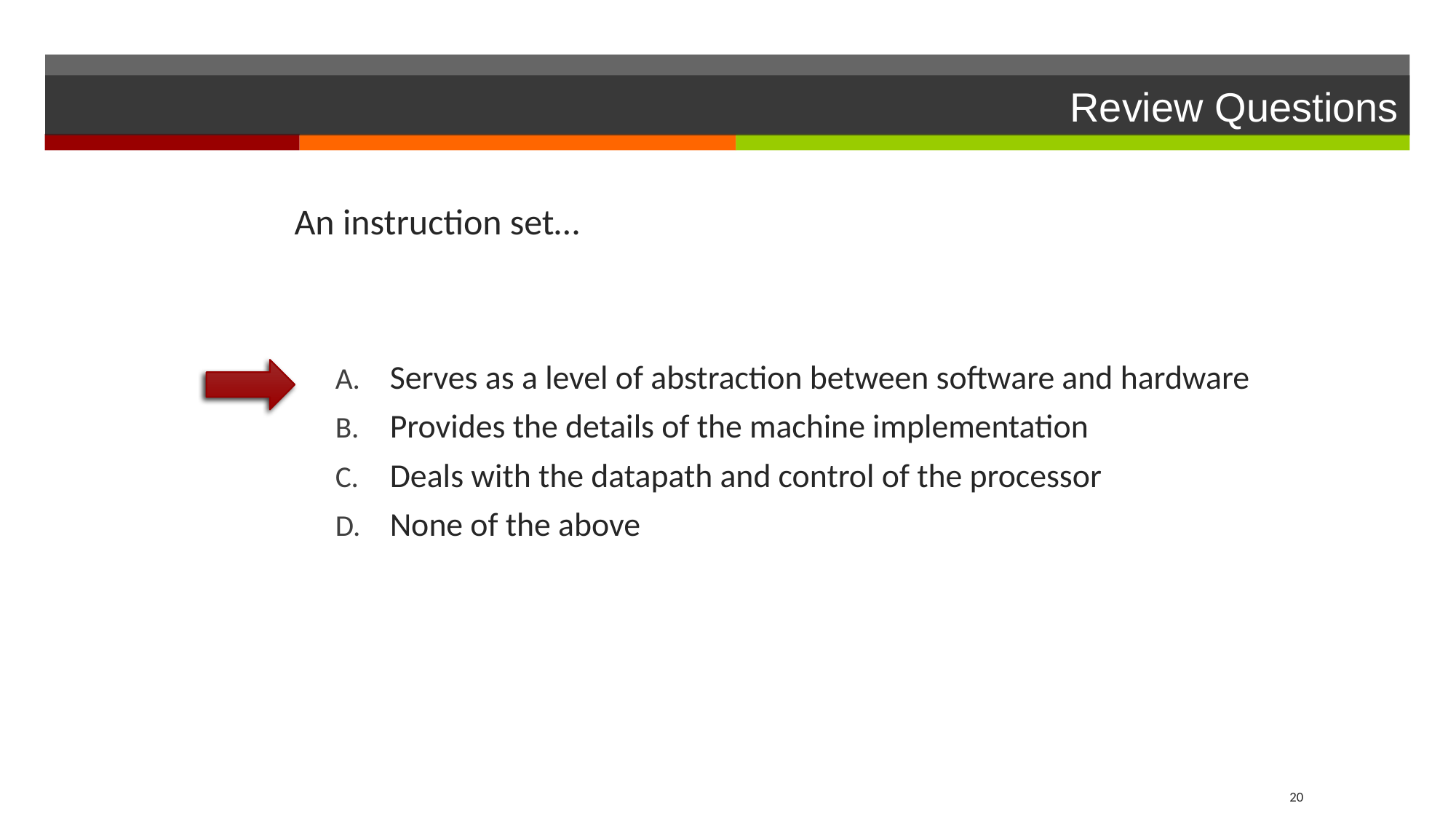

# Review Questions
An instruction set…
Serves as a level of abstraction between software and hardware
Provides the details of the machine implementation
Deals with the datapath and control of the processor
None of the above

20